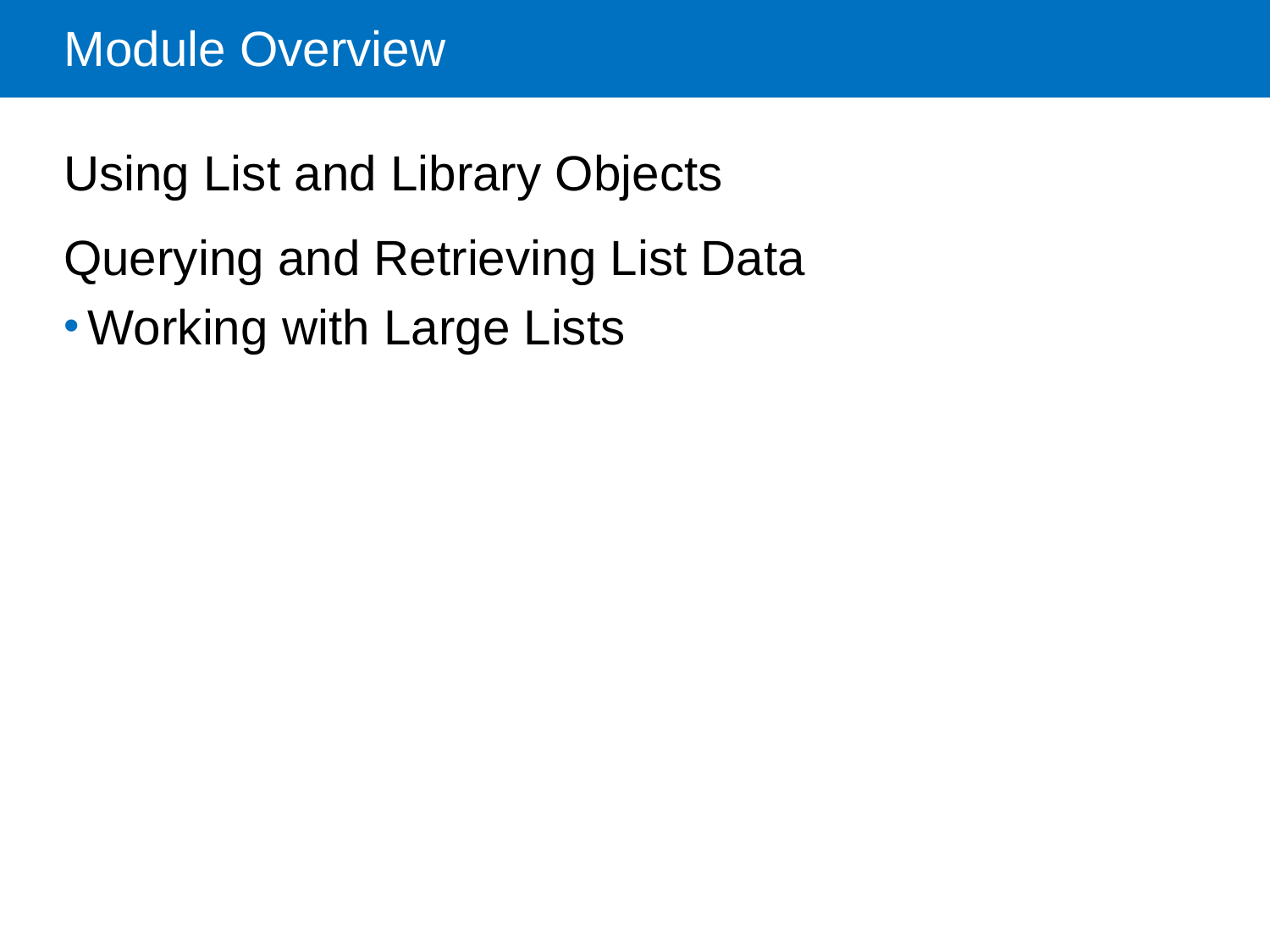

# Module Overview
Using List and Library Objects
Querying and Retrieving List Data
Working with Large Lists